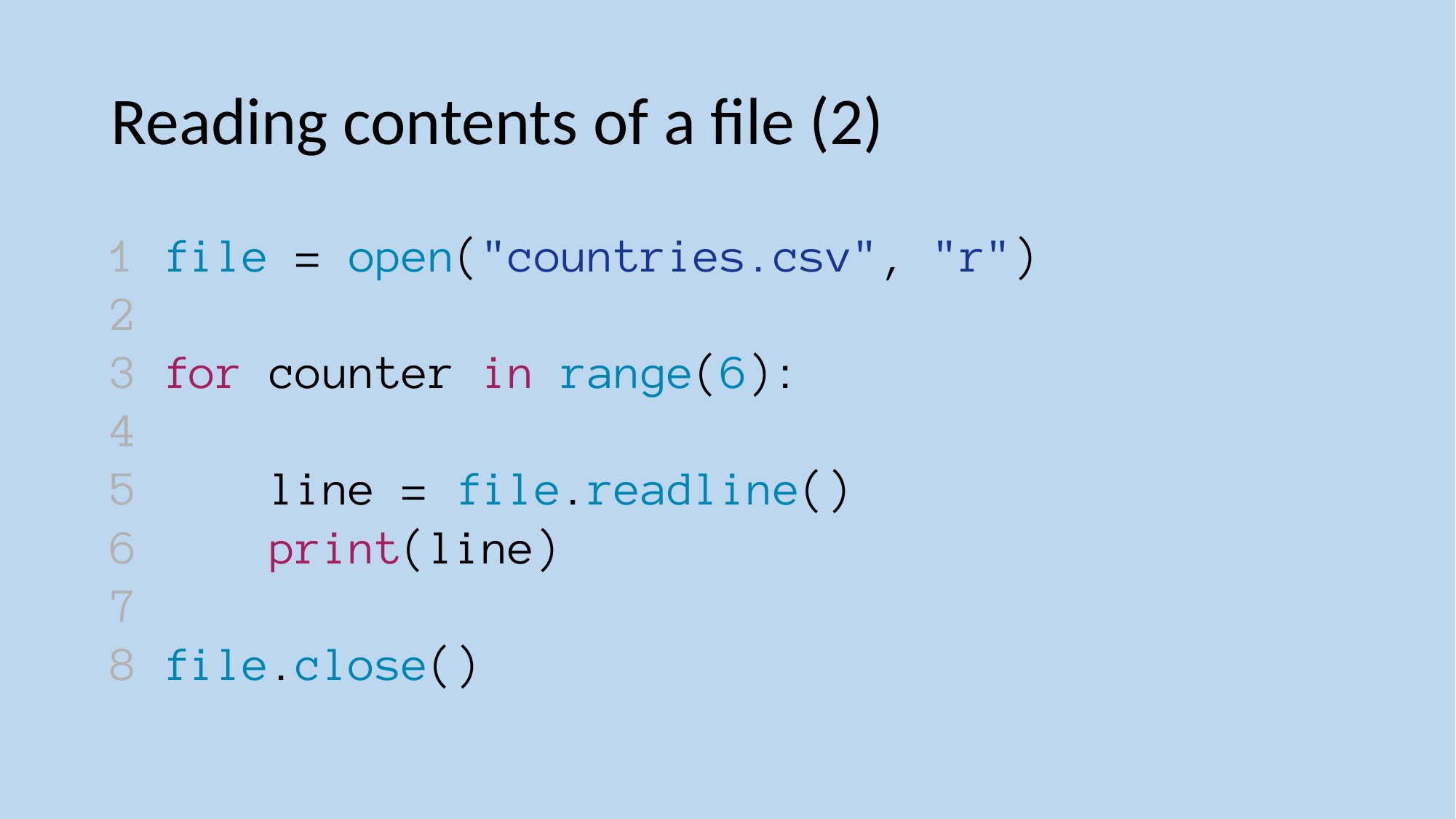

# Reading contents of a file (2)
1 file = open("countries.csv", "r")
2
3 for counter in range(6):
4
5     line = file.readline()
6     print(line)
7
8 file.close()